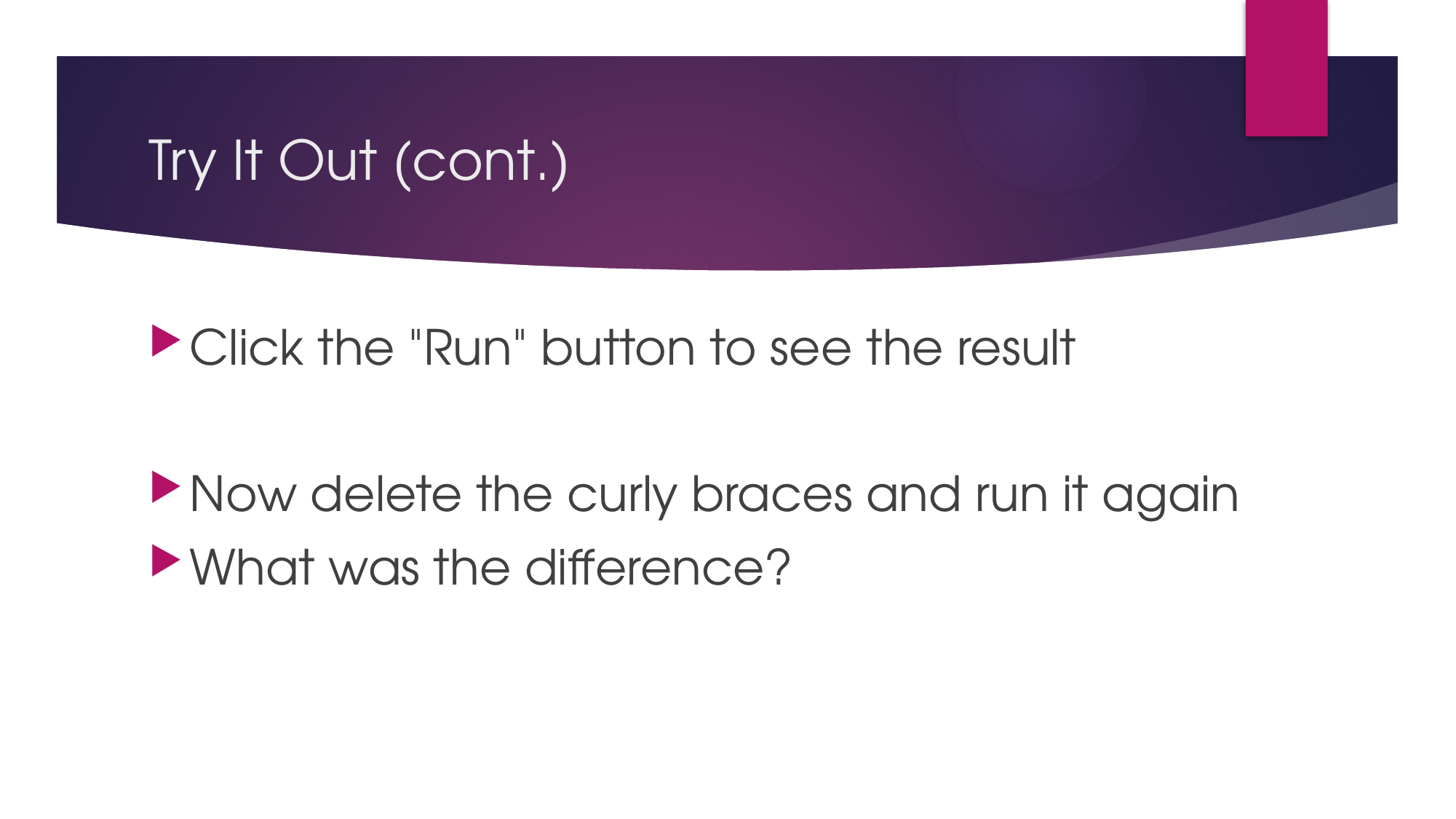

# Try It Out (cont.)
Click the "Run" button to see the result

Now delete the curly braces and run it again
What was the difference?